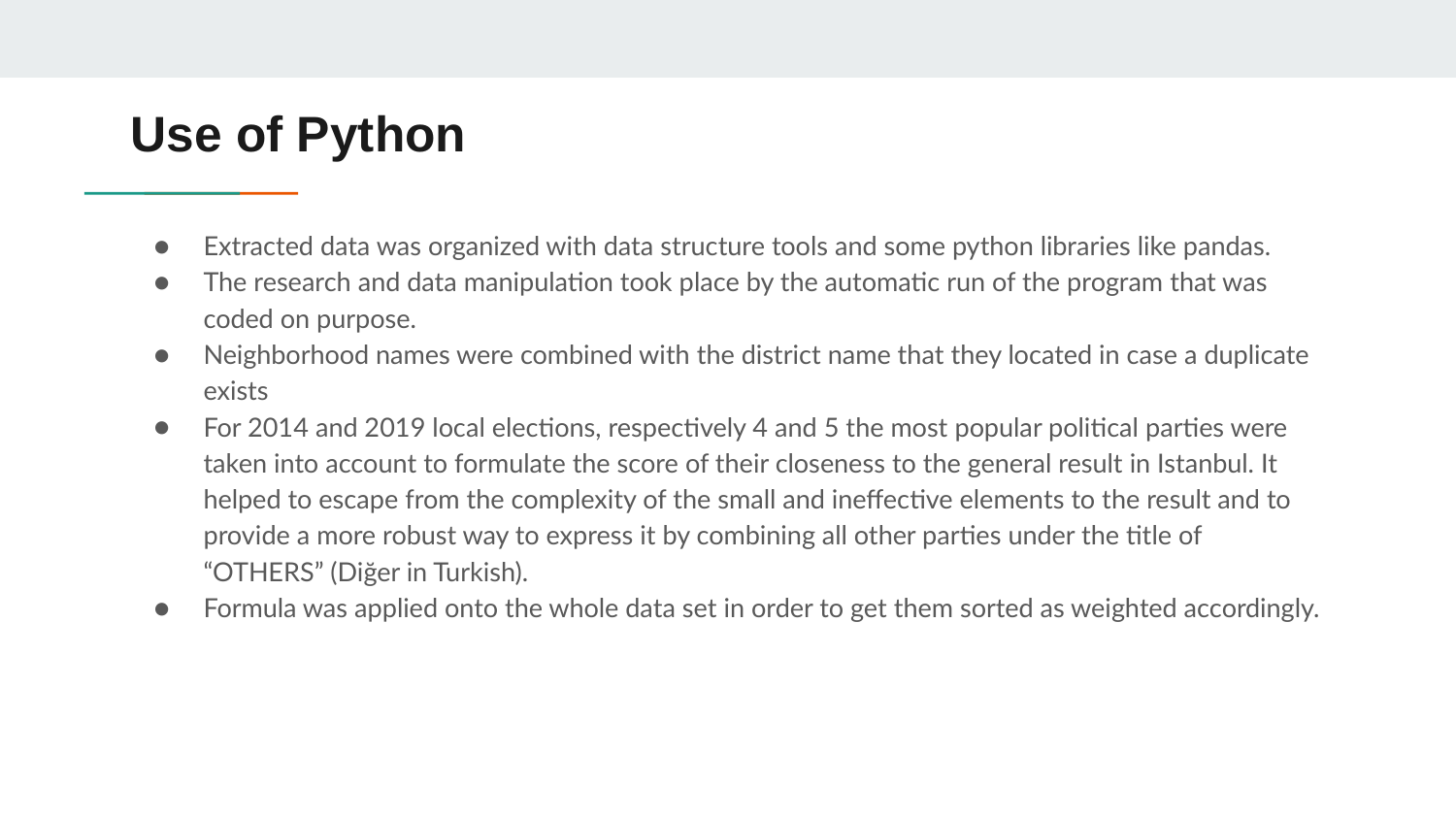

# Use of Python
Extracted data was organized with data structure tools and some python libraries like pandas.
The research and data manipulation took place by the automatic run of the program that was coded on purpose.
Neighborhood names were combined with the district name that they located in case a duplicate exists
For 2014 and 2019 local elections, respectively 4 and 5 the most popular political parties were taken into account to formulate the score of their closeness to the general result in Istanbul. It helped to escape from the complexity of the small and ineffective elements to the result and to provide a more robust way to express it by combining all other parties under the title of “OTHERS” (Diğer in Turkish).
Formula was applied onto the whole data set in order to get them sorted as weighted accordingly.